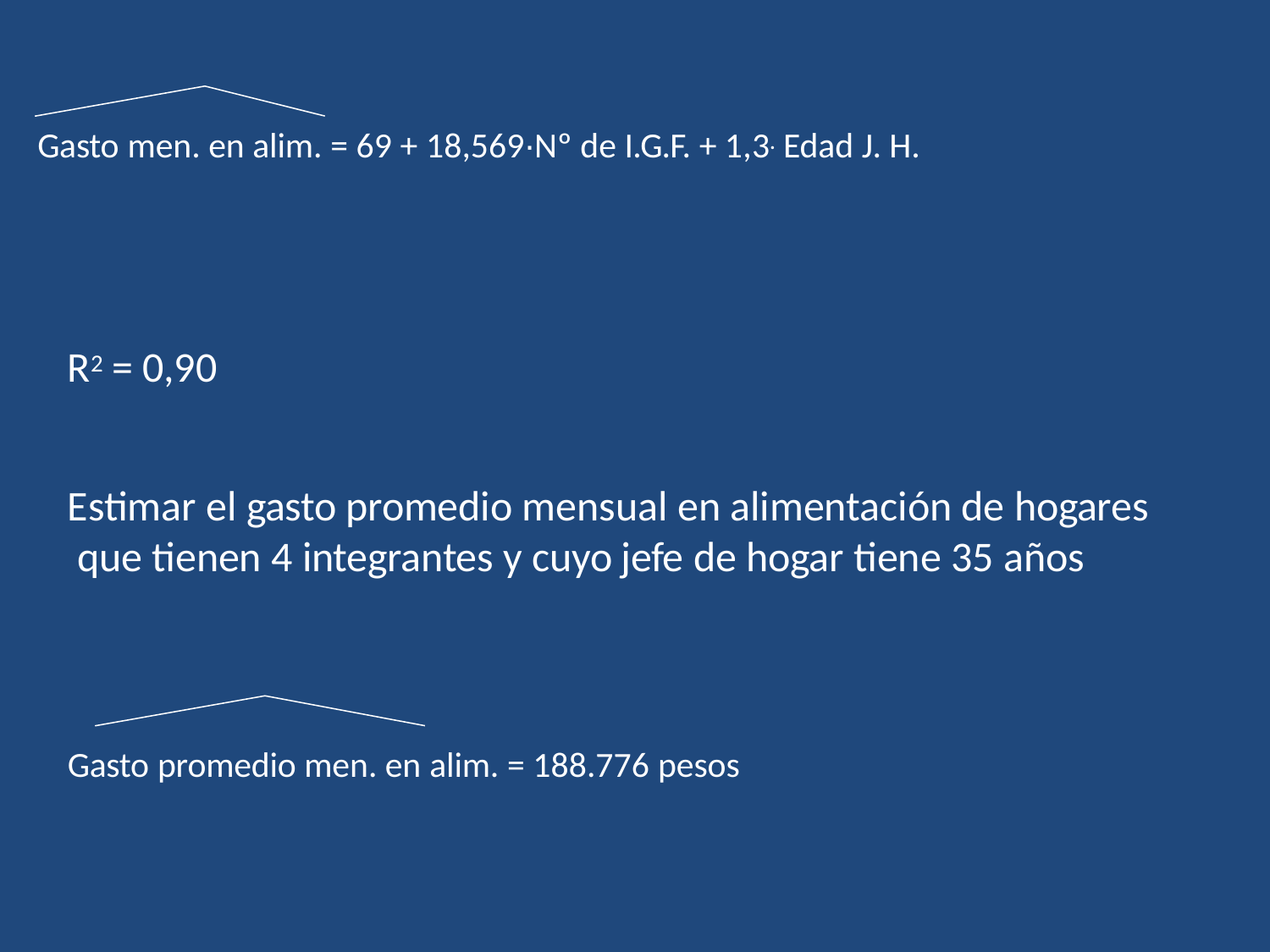

# Gasto men. en alim. = 69 + 18,569∙Nº de I.G.F. + 1,3. Edad J. H.
R2 = 0,90

Estimar el gasto promedio mensual en alimentación de hogares  que tienen 4 integrantes y cuyo jefe de hogar tiene 35 años

Gasto promedio men. en alim. = 188.776 pesos